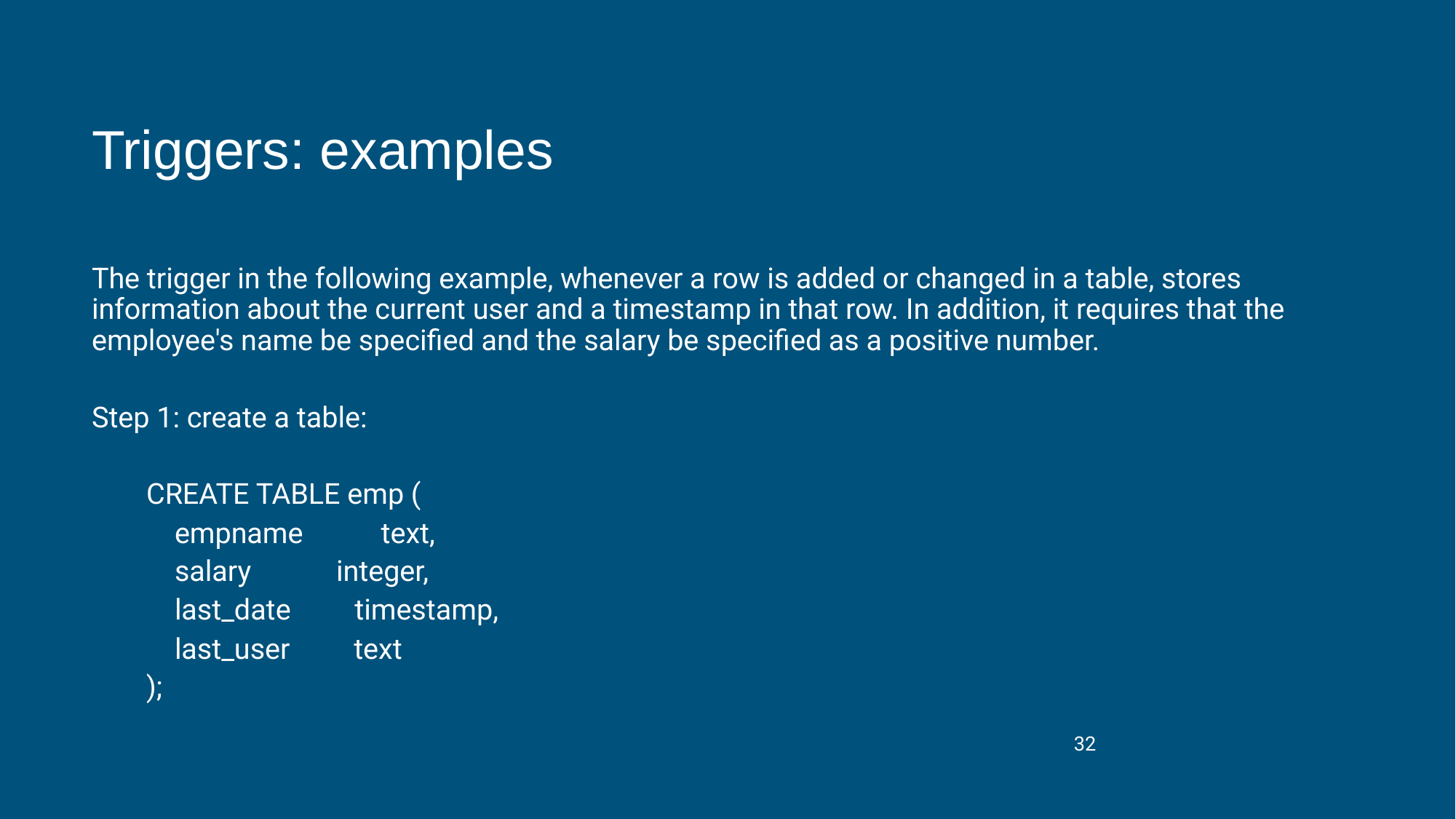

# Triggers: examples
The trigger in the following example, whenever a row is added or changed in a table, stores information about the current user and a timestamp in that row. In addition, it requires that the employee's name be specified and the salary be specified as a positive number.

Step 1: create a table:

CREATE TABLE emp (
    empname           text,
    salary            integer,
    last_date         timestamp,
    last_user         text
);
32